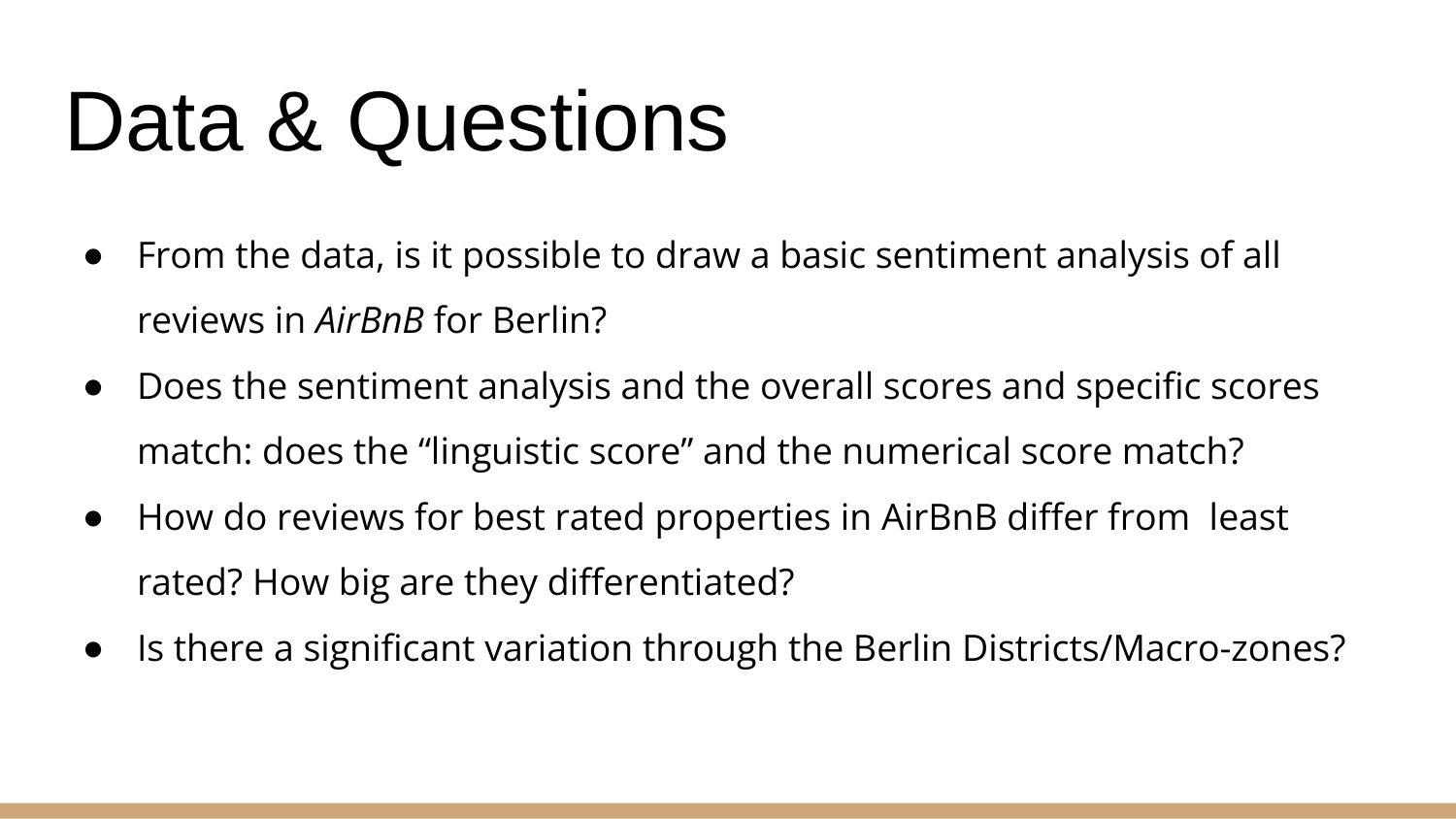

# Data & Questions
From the data, is it possible to draw a basic sentiment analysis of all reviews in AirBnB for Berlin?
Does the sentiment analysis and the overall scores and specific scores match: does the “linguistic score” and the numerical score match?
How do reviews for best rated properties in AirBnB differ from  least rated? How big are they differentiated?
Is there a significant variation through the Berlin Districts/Macro-zones?